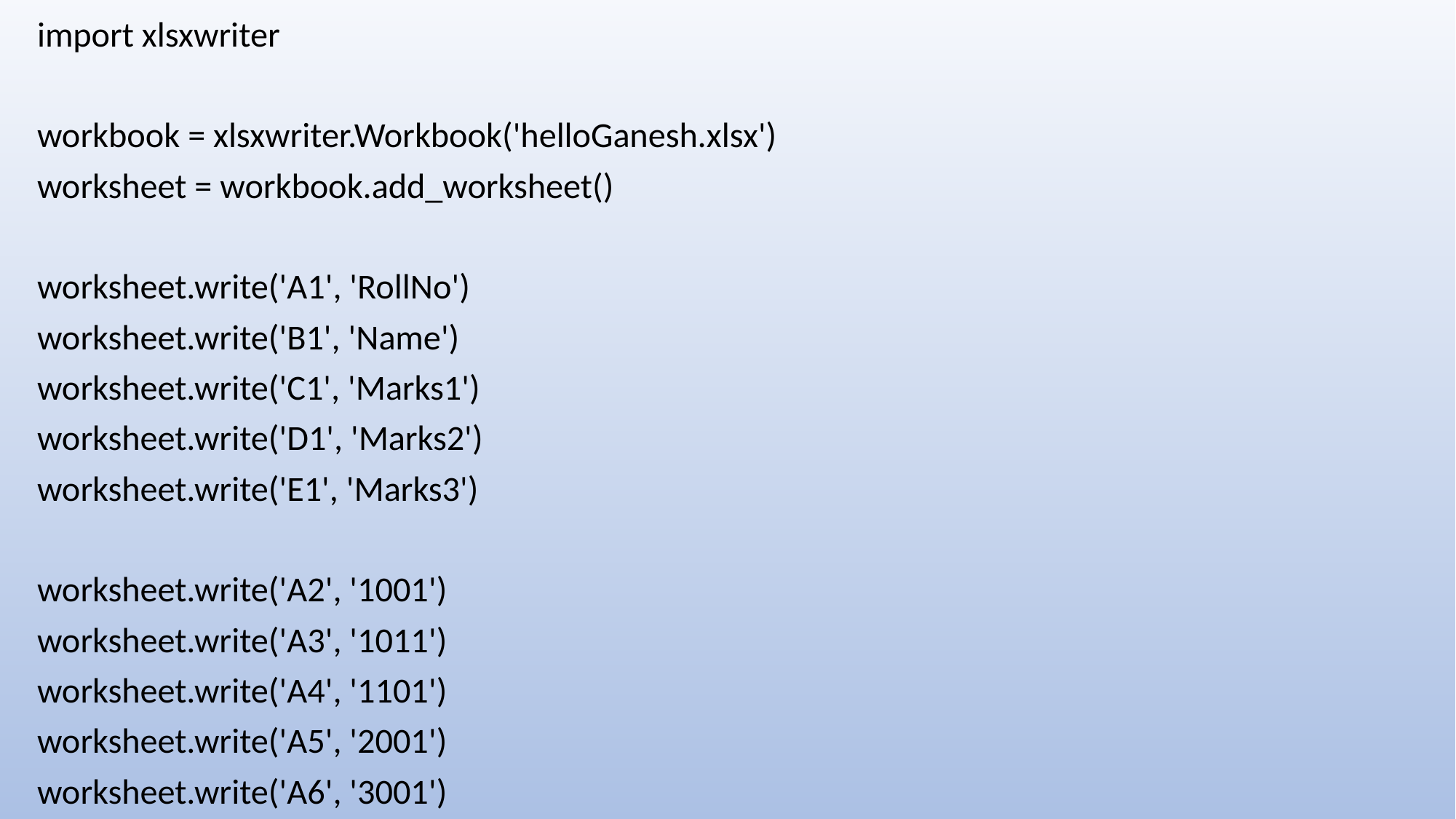

import xlsxwriter

workbook = xlsxwriter.Workbook('helloGanesh.xlsx')
worksheet = workbook.add_worksheet()

worksheet.write('A1', 'RollNo')
worksheet.write('B1', 'Name')
worksheet.write('C1', 'Marks1')
worksheet.write('D1', 'Marks2')
worksheet.write('E1', 'Marks3')

worksheet.write('A2', '1001')
worksheet.write('A3', '1011')
worksheet.write('A4', '1101')
worksheet.write('A5', '2001')
worksheet.write('A6', '3001')